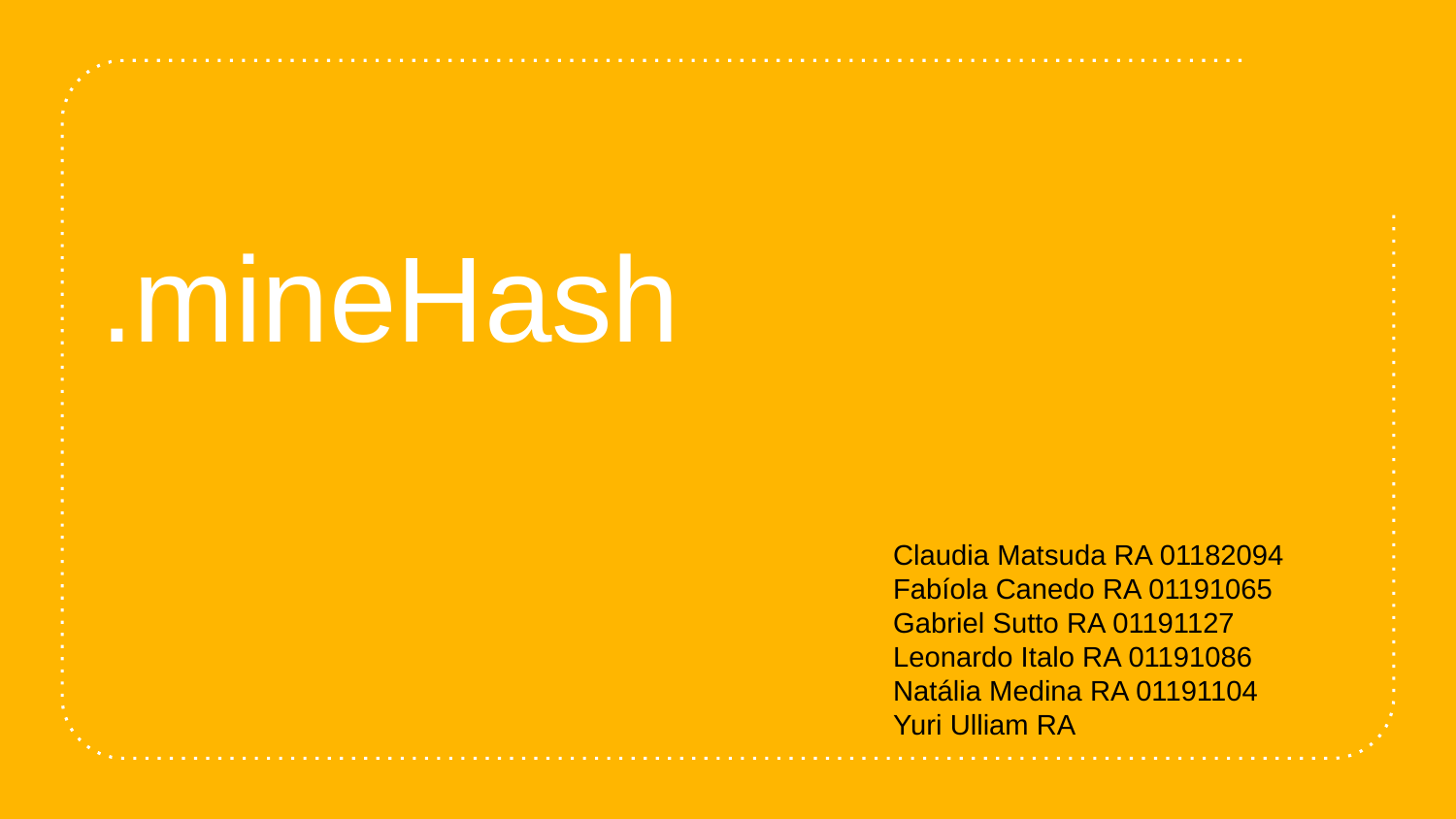

# .mineHash
Claudia Matsuda RA 01182094
Fabíola Canedo RA 01191065
Gabriel Sutto RA 01191127
Leonardo Italo RA 01191086
Natália Medina RA 01191104
Yuri Ulliam RA